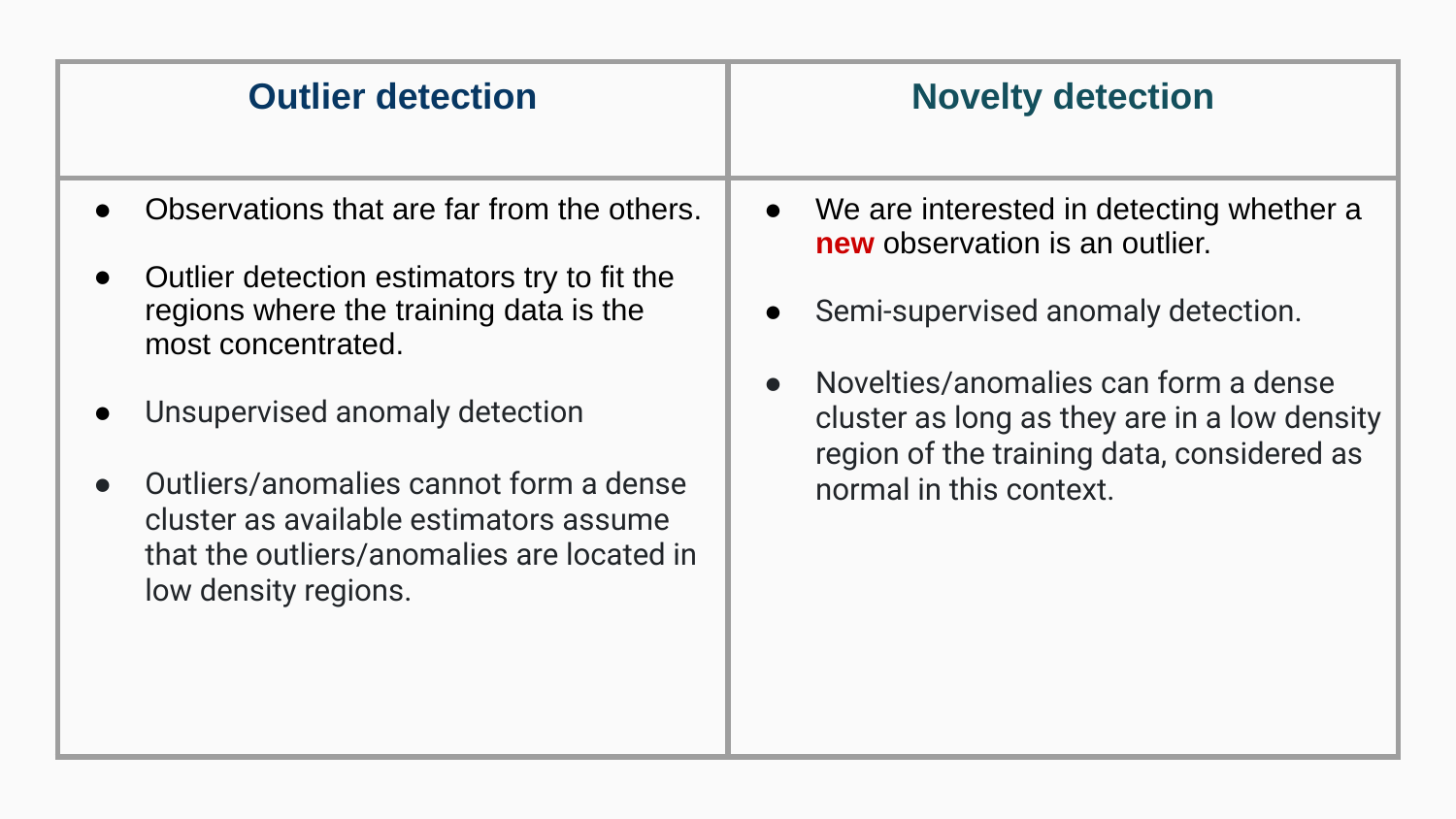

| Outlier detection | Novelty detection |
| --- | --- |
| Observations that are far from the others. Outlier detection estimators try to fit the regions where the training data is the most concentrated. Unsupervised anomaly detection Outliers/anomalies cannot form a dense cluster as available estimators assume that the outliers/anomalies are located in low density regions. | We are interested in detecting whether a new observation is an outlier. Semi-supervised anomaly detection. Novelties/anomalies can form a dense cluster as long as they are in a low density region of the training data, considered as normal in this context. |